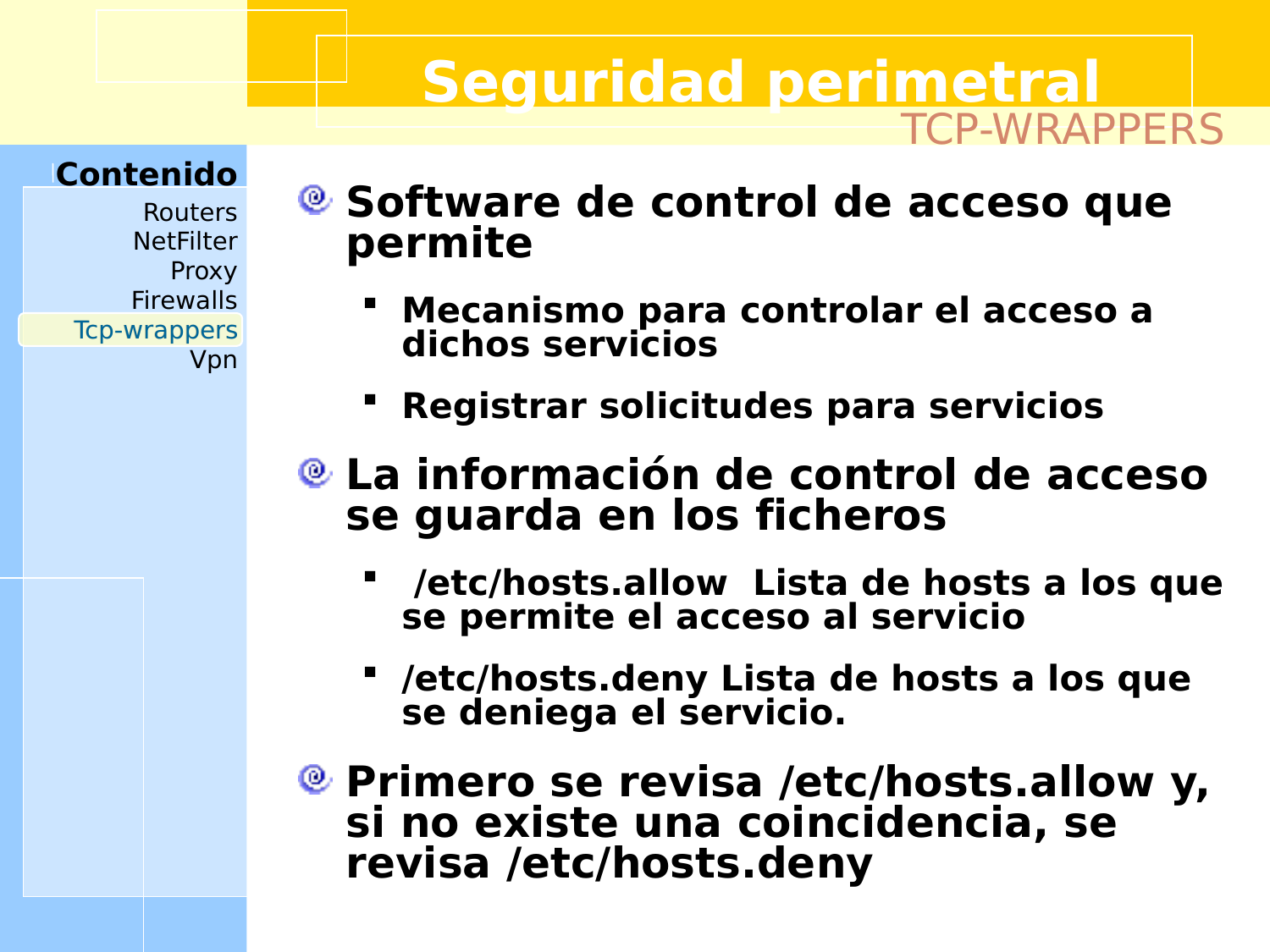

# Seguridad perimetral
TCP-WRAPPERS
Software de control de acceso que permite
Mecanismo para controlar el acceso a dichos servicios
Registrar solicitudes para servicios
La información de control de acceso se guarda en los ficheros
 /etc/hosts.allow  Lista de hosts a los que se permite el acceso al servicio
/etc/hosts.deny Lista de hosts a los que se deniega el servicio.
Primero se revisa /etc/hosts.allow y, si no existe una coincidencia, se revisa /etc/hosts.deny
Tcp-wrappers